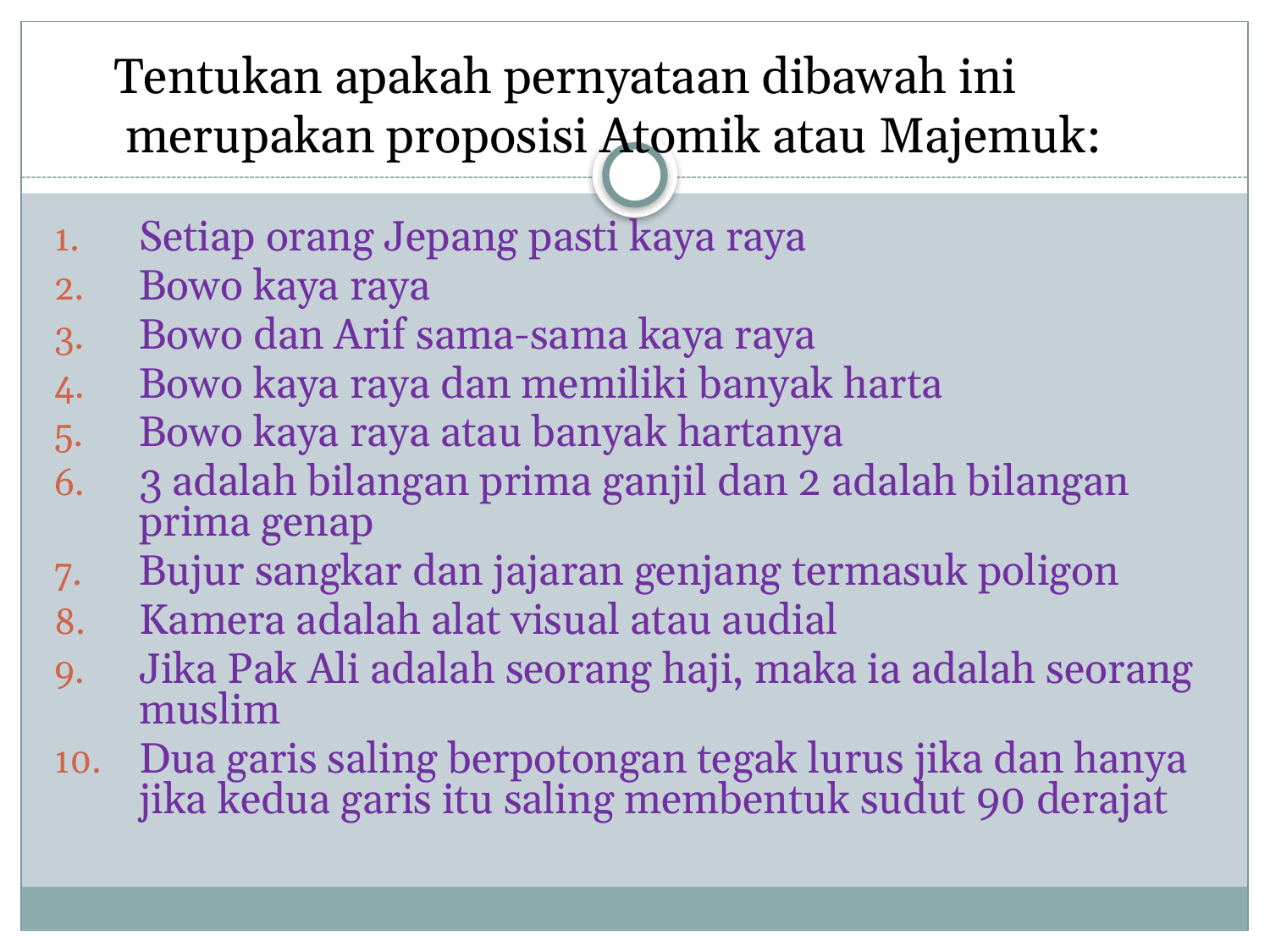

# Tentukan apakah pernyataan dibawah ini merupakan proposisi Atomik atau Majemuk:
Setiap orang Jepang pasti kaya raya
Bowo kaya raya
Bowo dan Arif sama-sama kaya raya
Bowo kaya raya dan memiliki banyak harta
Bowo kaya raya atau banyak hartanya
3 adalah bilangan prima ganjil dan 2 adalah bilangan prima genap
Bujur sangkar dan jajaran genjang termasuk poligon
Kamera adalah alat visual atau audial
Jika Pak Ali adalah seorang haji, maka ia adalah seorang muslim
Dua garis saling berpotongan tegak lurus jika dan hanya jika kedua garis itu saling membentuk sudut 90 derajat